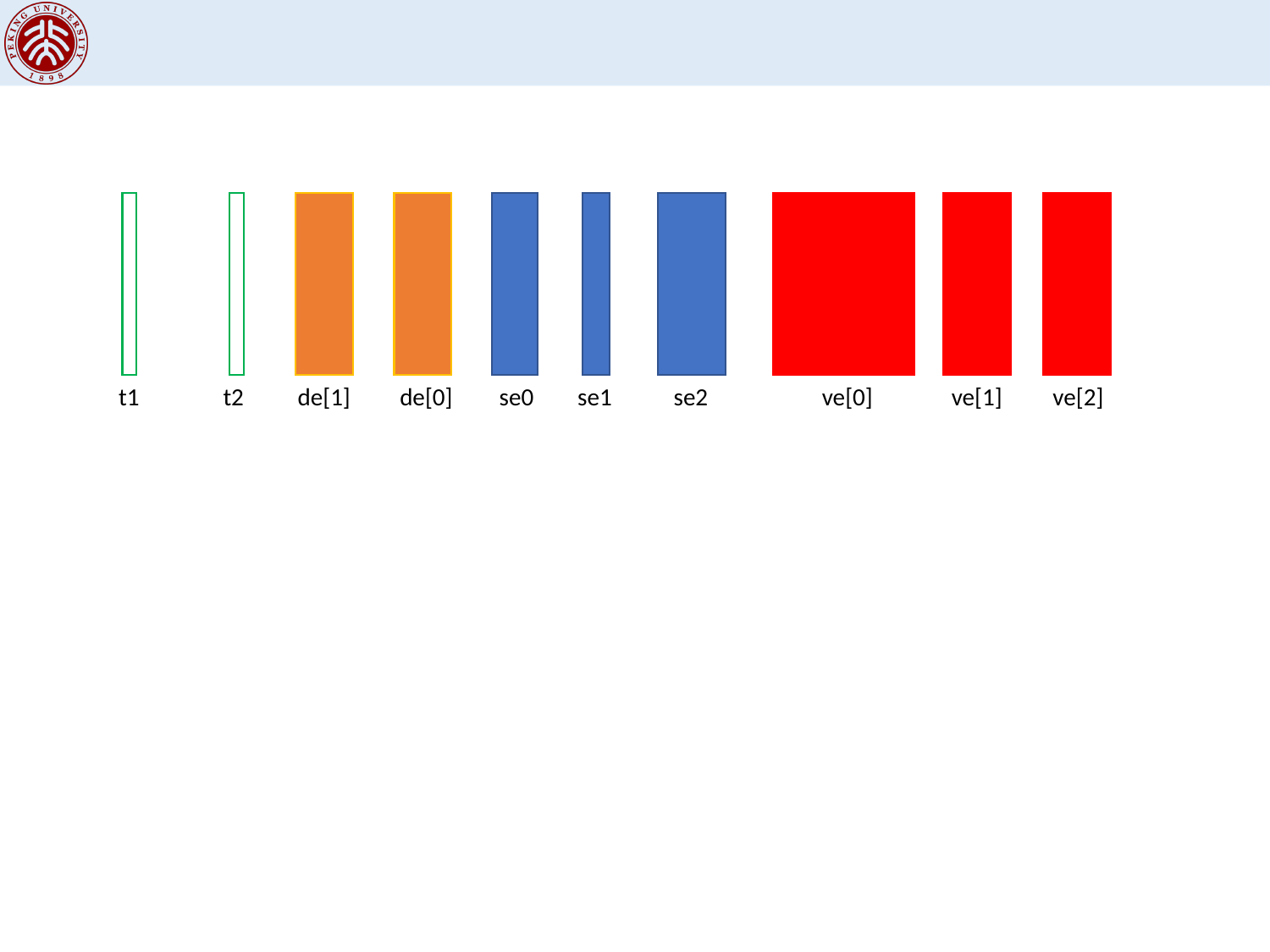

#

ve[1]
ve[2]
t2
ve[0]
t1
de[1]
de[0]
se2
se0
se1